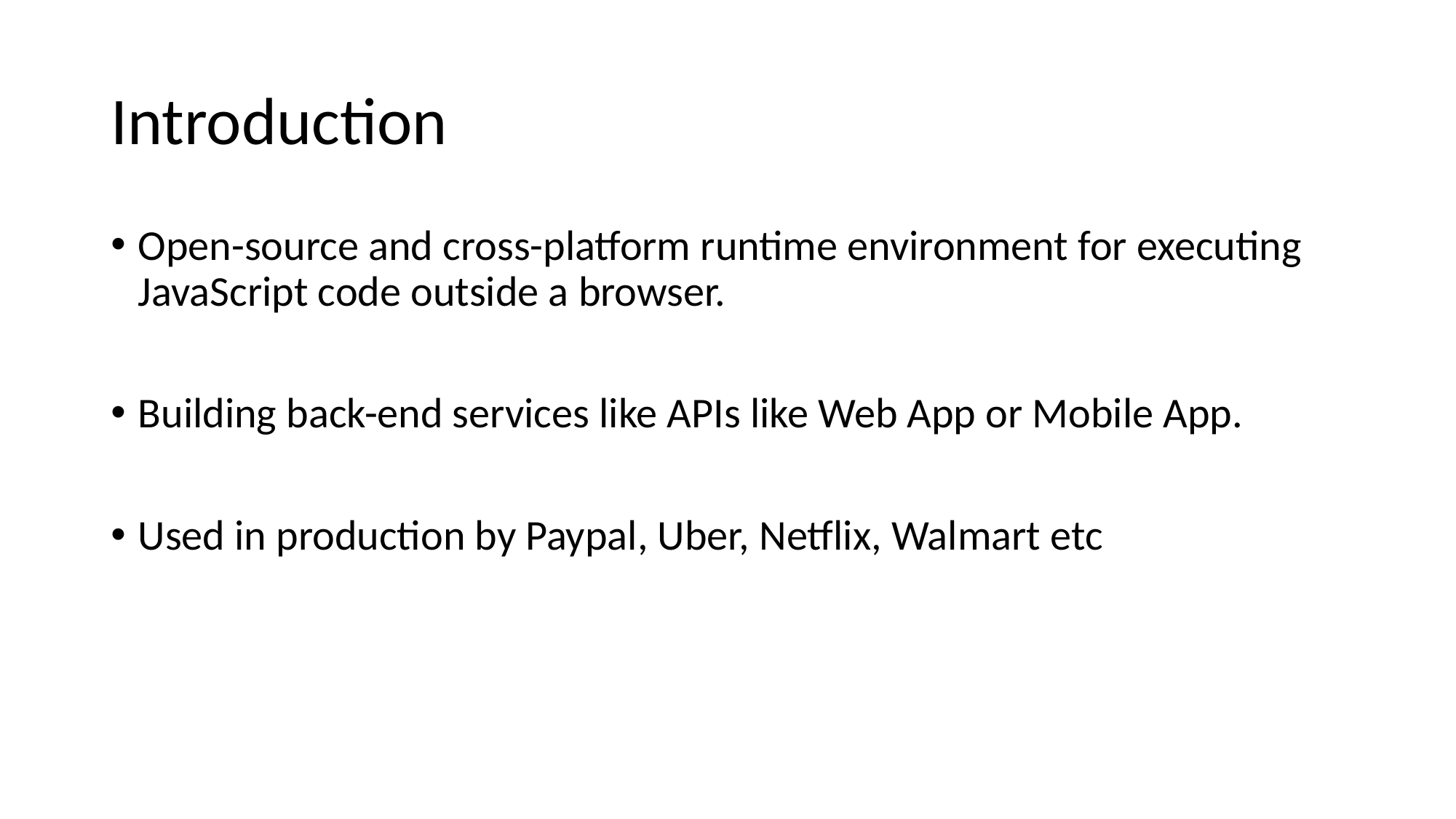

# Introduction
Open-source and cross-platform runtime environment for executing JavaScript code outside a browser.

Building back-end services like APIs like Web App or Mobile App.

Used in production by Paypal, Uber, Netflix, Walmart etc